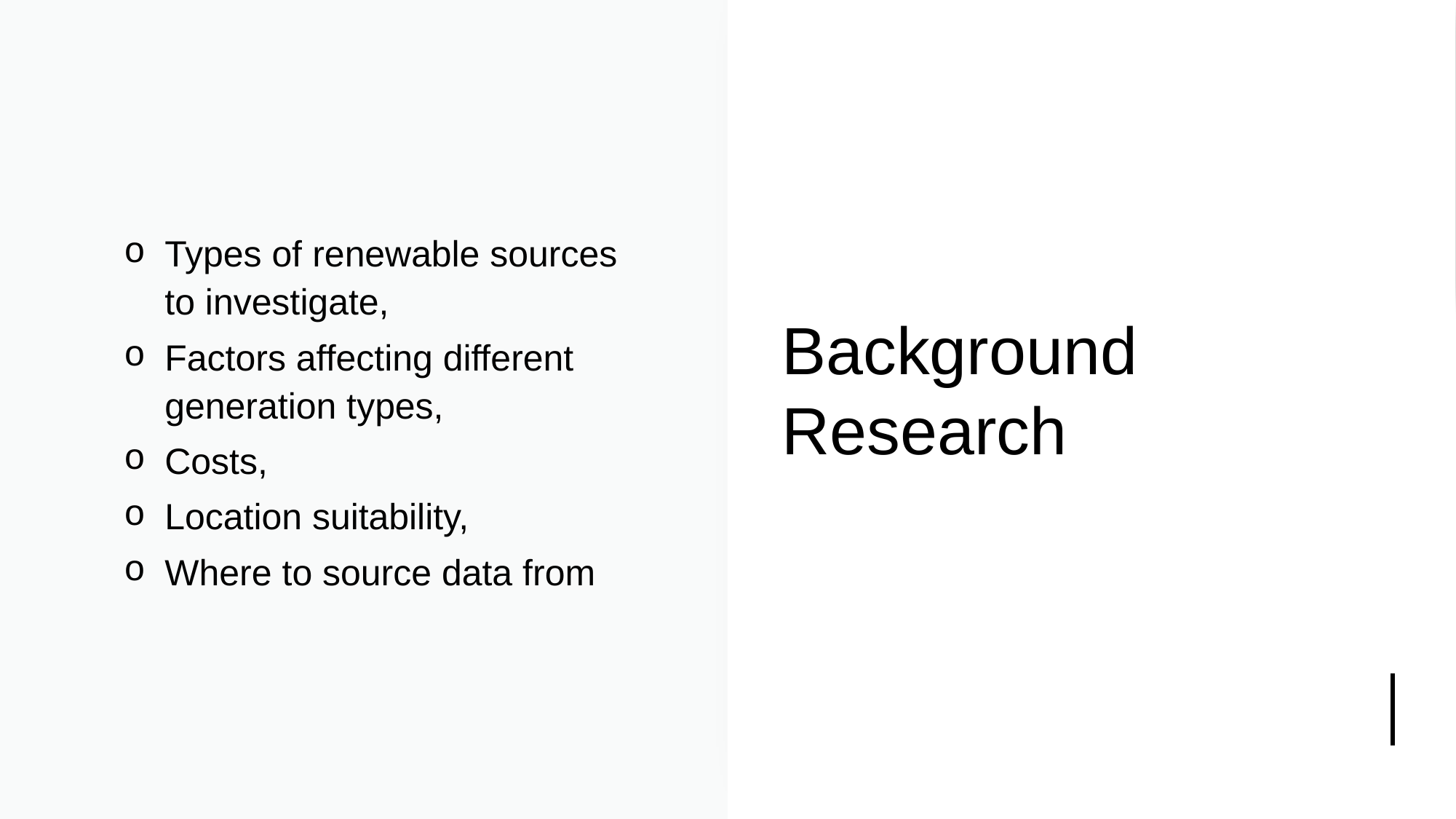

# Background Research
Types of renewable sources to investigate,
Factors affecting different generation types,
Costs,
Location suitability,
Where to source data from